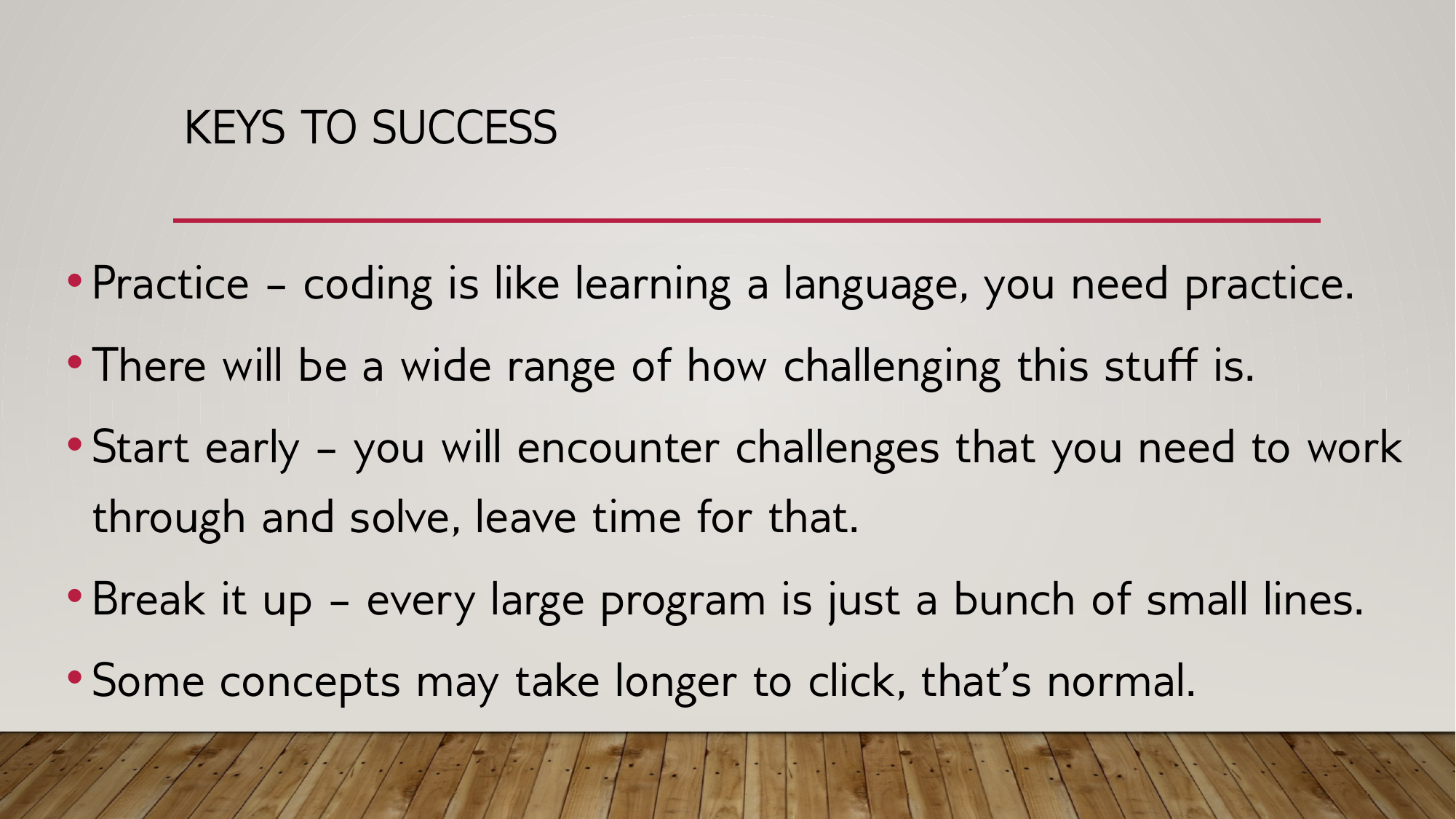

# Keys to Success
Practice – coding is like learning a language, you need practice.
There will be a wide range of how challenging this stuff is.
Start early – you will encounter challenges that you need to work through and solve, leave time for that.
Break it up – every large program is just a bunch of small lines.
Some concepts may take longer to click, that’s normal.